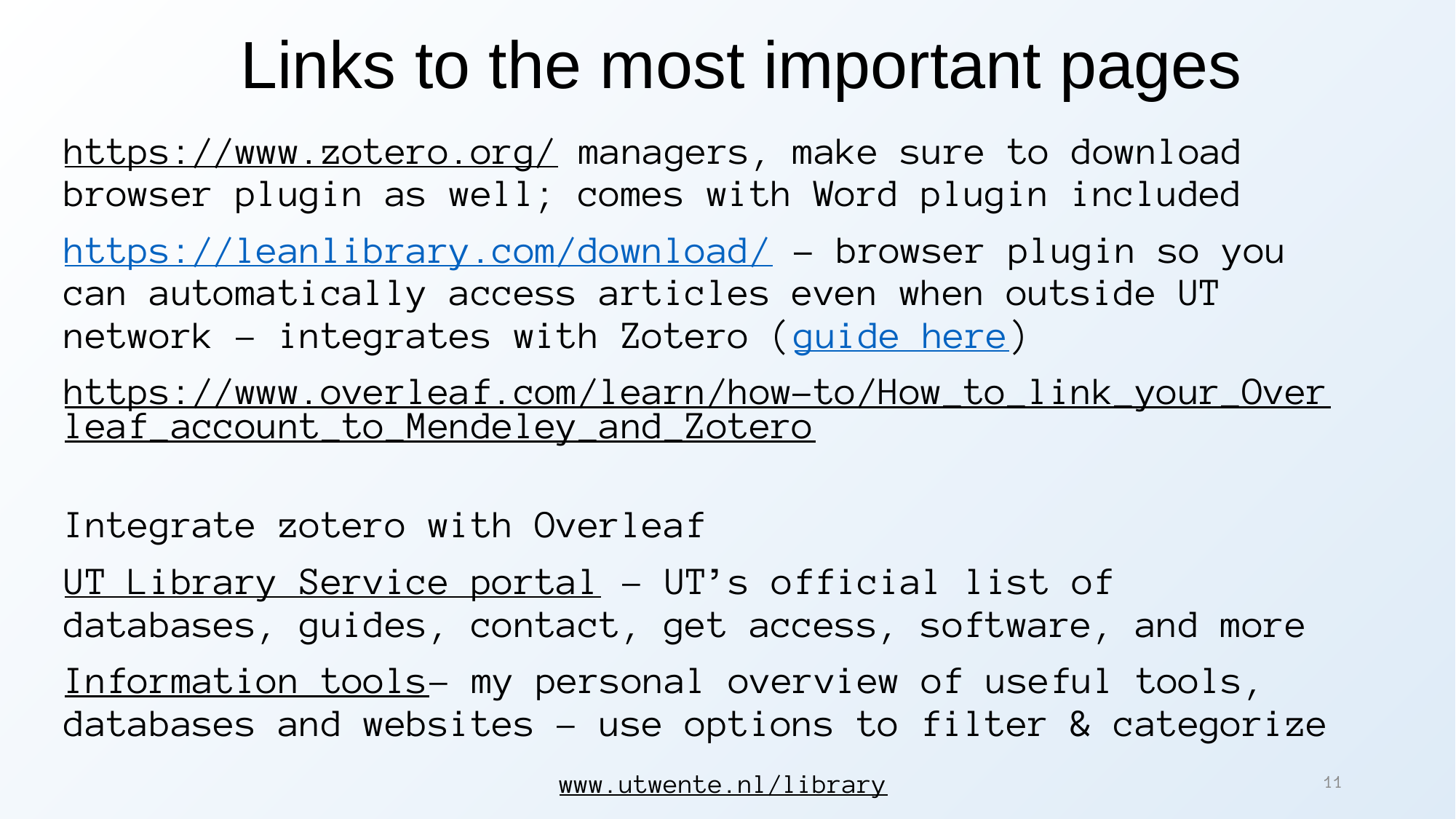

# Links to the most important pages
https://www.zotero.org/ managers, make sure to download browser plugin as well; comes with Word plugin included
https://leanlibrary.com/download/ - browser plugin so you can automatically access articles even when outside UT network – integrates with Zotero (guide here)
https://www.overleaf.com/learn/how-to/How_to_link_your_Overleaf_account_to_Mendeley_and_Zotero
Integrate zotero with Overleaf
UT Library Service portal – UT’s official list of databases, guides, contact, get access, software, and more
Information tools– my personal overview of useful tools, databases and websites – use options to filter & categorize

11
www.utwente.nl/library